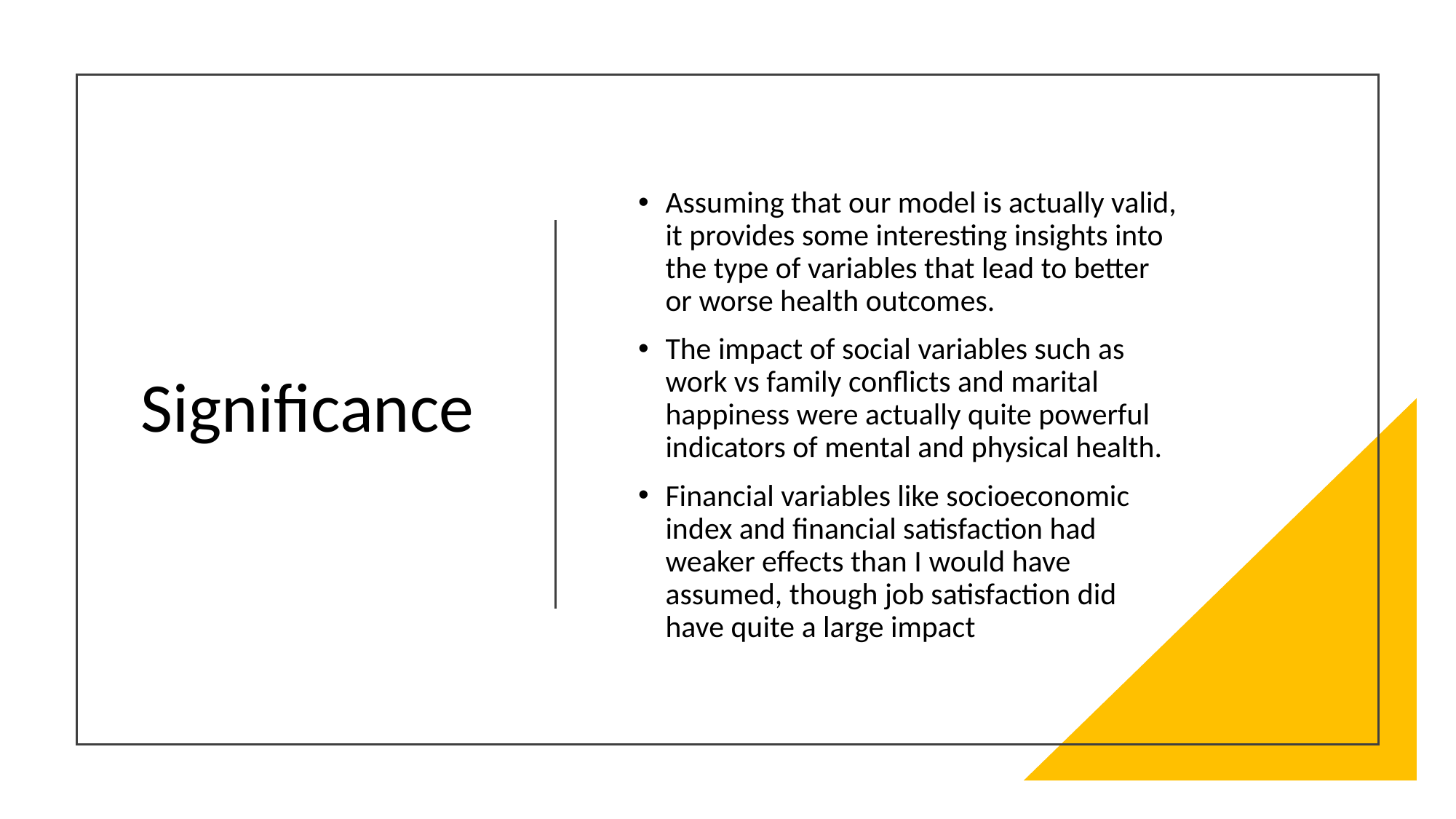

Assuming that our model is actually valid, it provides some interesting insights into the type of variables that lead to better or worse health outcomes.
The impact of social variables such as work vs family conflicts and marital happiness were actually quite powerful indicators of mental and physical health.
Financial variables like socioeconomic index and financial satisfaction had weaker effects than I would have assumed, though job satisfaction did have quite a large impact

# Significance